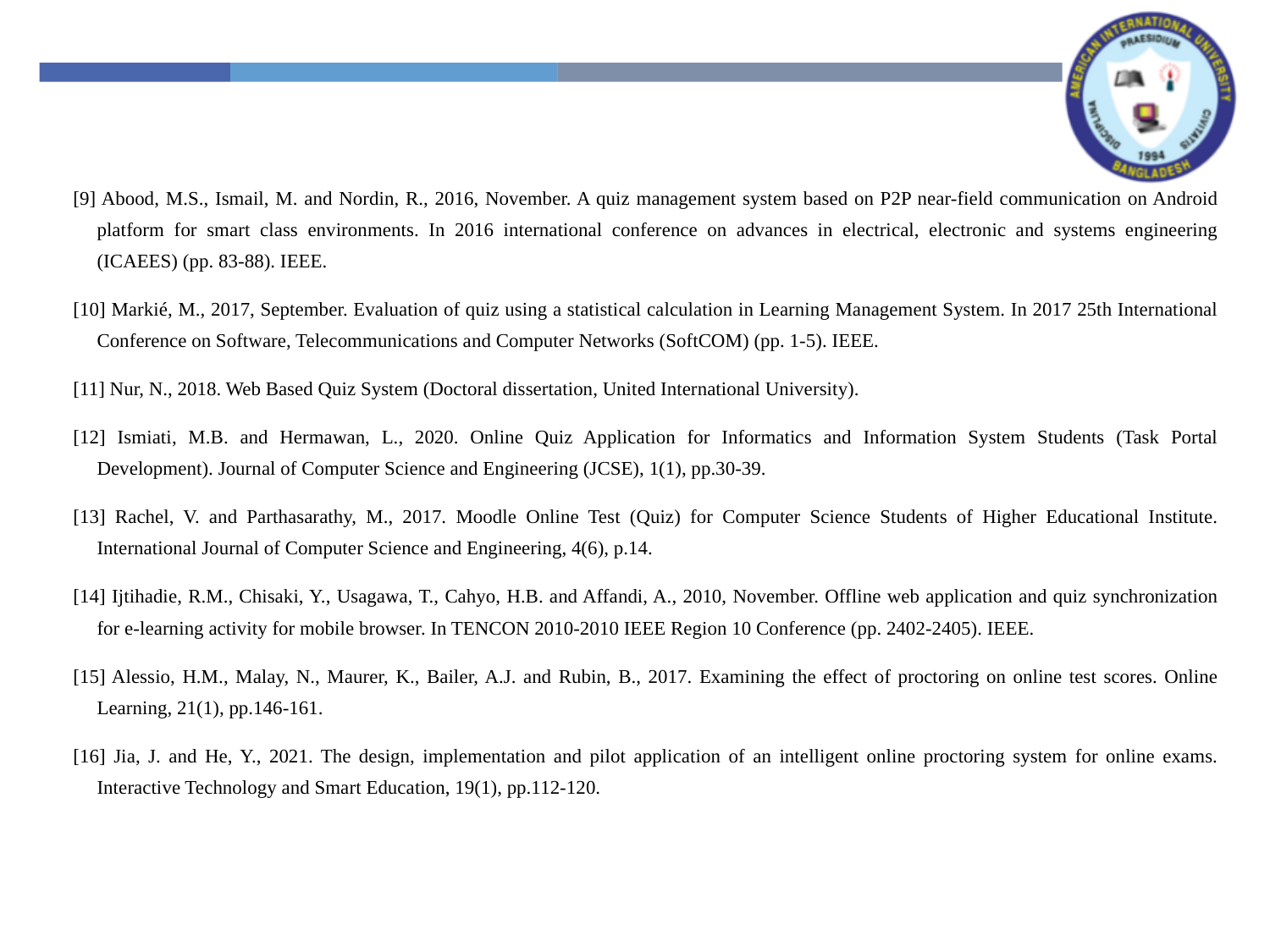

[9] Abood, M.S., Ismail, M. and Nordin, R., 2016, November. A quiz management system based on P2P near-field communication on Android platform for smart class environments. In 2016 international conference on advances in electrical, electronic and systems engineering (ICAEES) (pp. 83-88). IEEE.
[10] Markié, M., 2017, September. Evaluation of quiz using a statistical calculation in Learning Management System. In 2017 25th International Conference on Software, Telecommunications and Computer Networks (SoftCOM) (pp. 1-5). IEEE.
[11] Nur, N., 2018. Web Based Quiz System (Doctoral dissertation, United International University).
[12] Ismiati, M.B. and Hermawan, L., 2020. Online Quiz Application for Informatics and Information System Students (Task Portal Development). Journal of Computer Science and Engineering (JCSE), 1(1), pp.30-39.
[13] Rachel, V. and Parthasarathy, M., 2017. Moodle Online Test (Quiz) for Computer Science Students of Higher Educational Institute. International Journal of Computer Science and Engineering, 4(6), p.14.
[14] Ijtihadie, R.M., Chisaki, Y., Usagawa, T., Cahyo, H.B. and Affandi, A., 2010, November. Offline web application and quiz synchronization for e-learning activity for mobile browser. In TENCON 2010-2010 IEEE Region 10 Conference (pp. 2402-2405). IEEE.
[15] Alessio, H.M., Malay, N., Maurer, K., Bailer, A.J. and Rubin, B., 2017. Examining the effect of proctoring on online test scores. Online Learning, 21(1), pp.146-161.
[16] Jia, J. and He, Y., 2021. The design, implementation and pilot application of an intelligent online proctoring system for online exams. Interactive Technology and Smart Education, 19(1), pp.112-120.